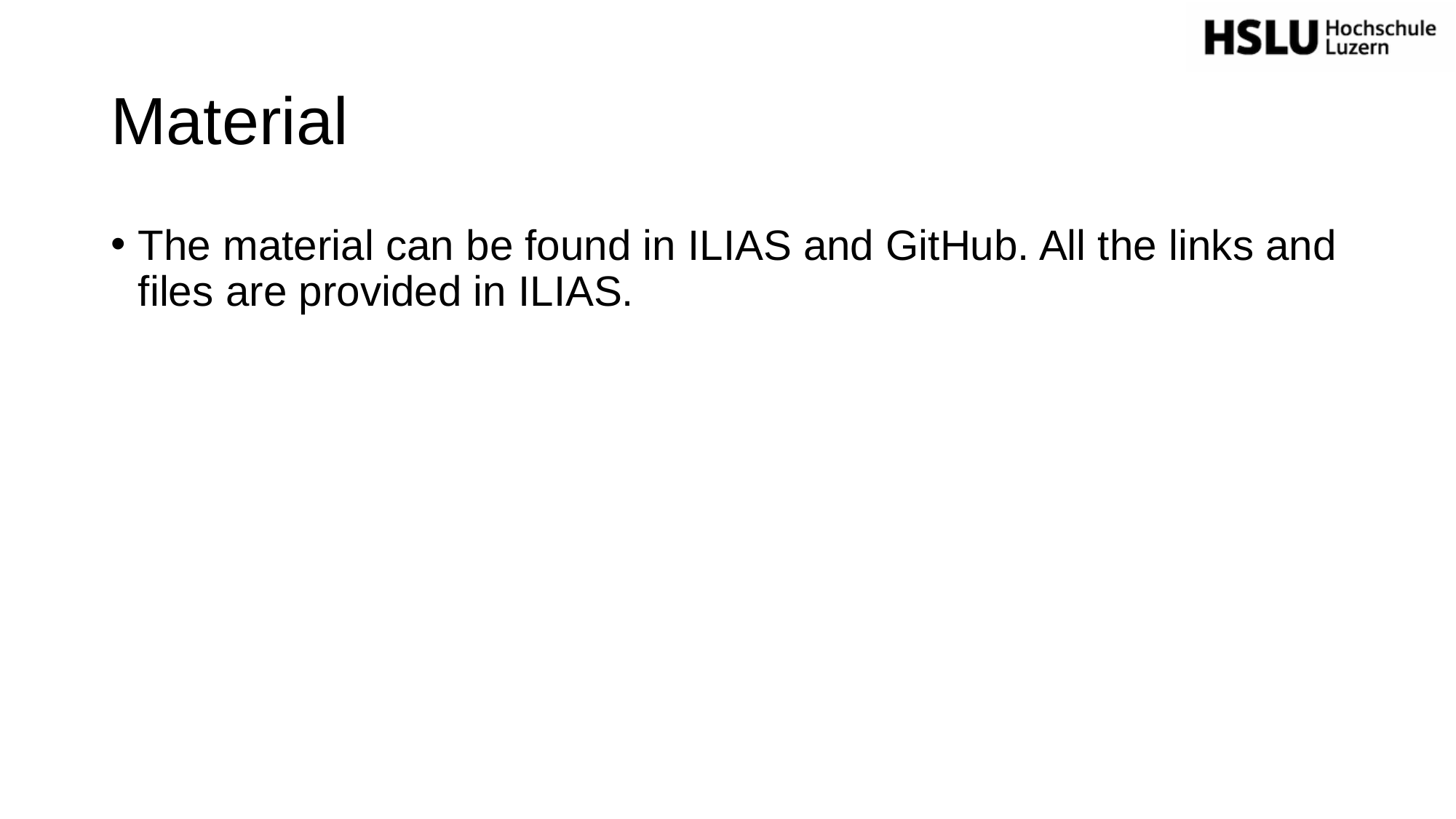

# Material
The material can be found in ILIAS and GitHub. All the links and files are provided in ILIAS.